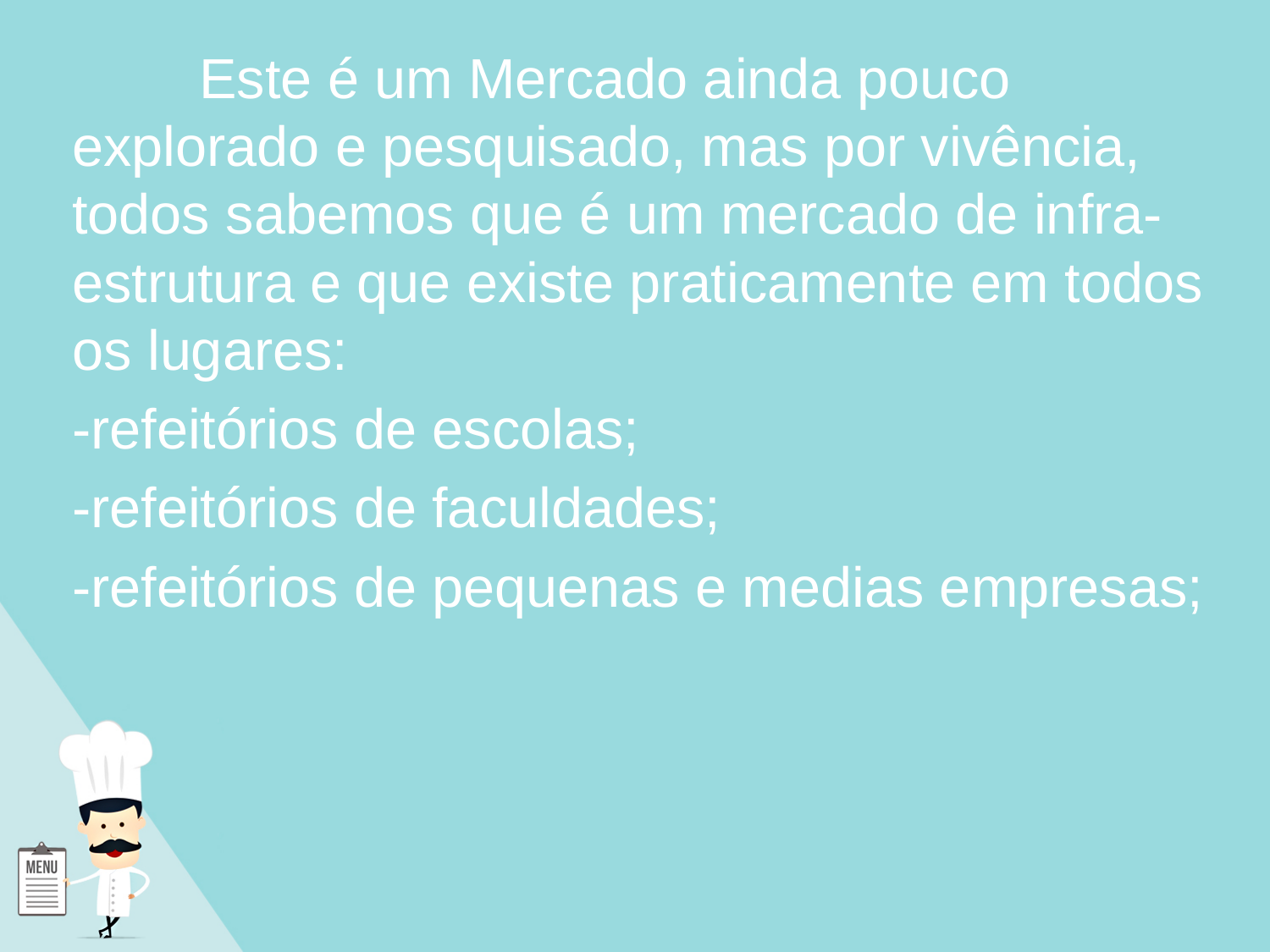

Este é um Mercado ainda pouco explorado e pesquisado, mas por vivência, todos sabemos que é um mercado de infra-estrutura e que existe praticamente em todos os lugares:
-refeitórios de escolas;
-refeitórios de faculdades;
-refeitórios de pequenas e medias empresas;